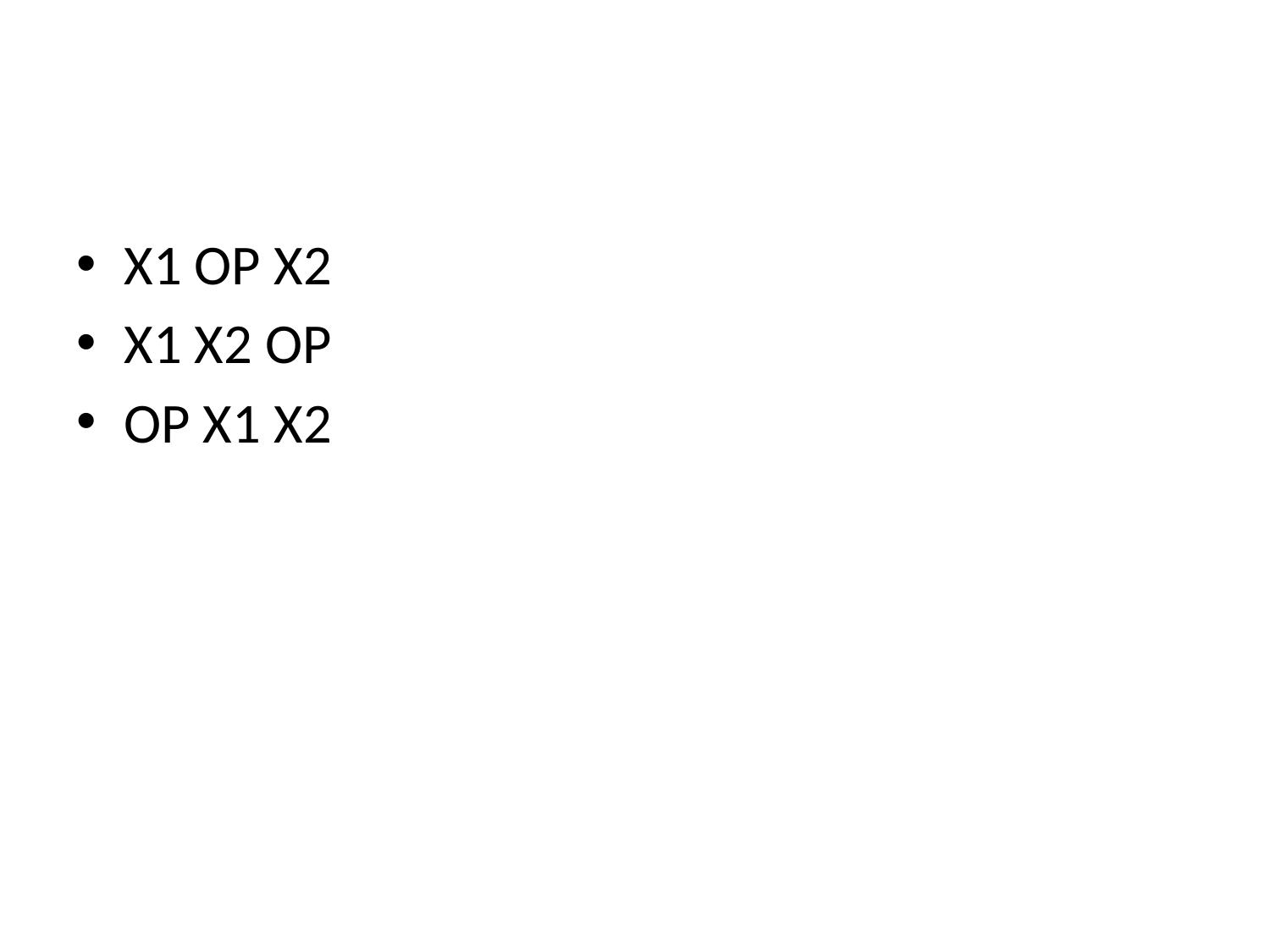

#
X1 OP X2
X1 X2 OP
OP X1 X2